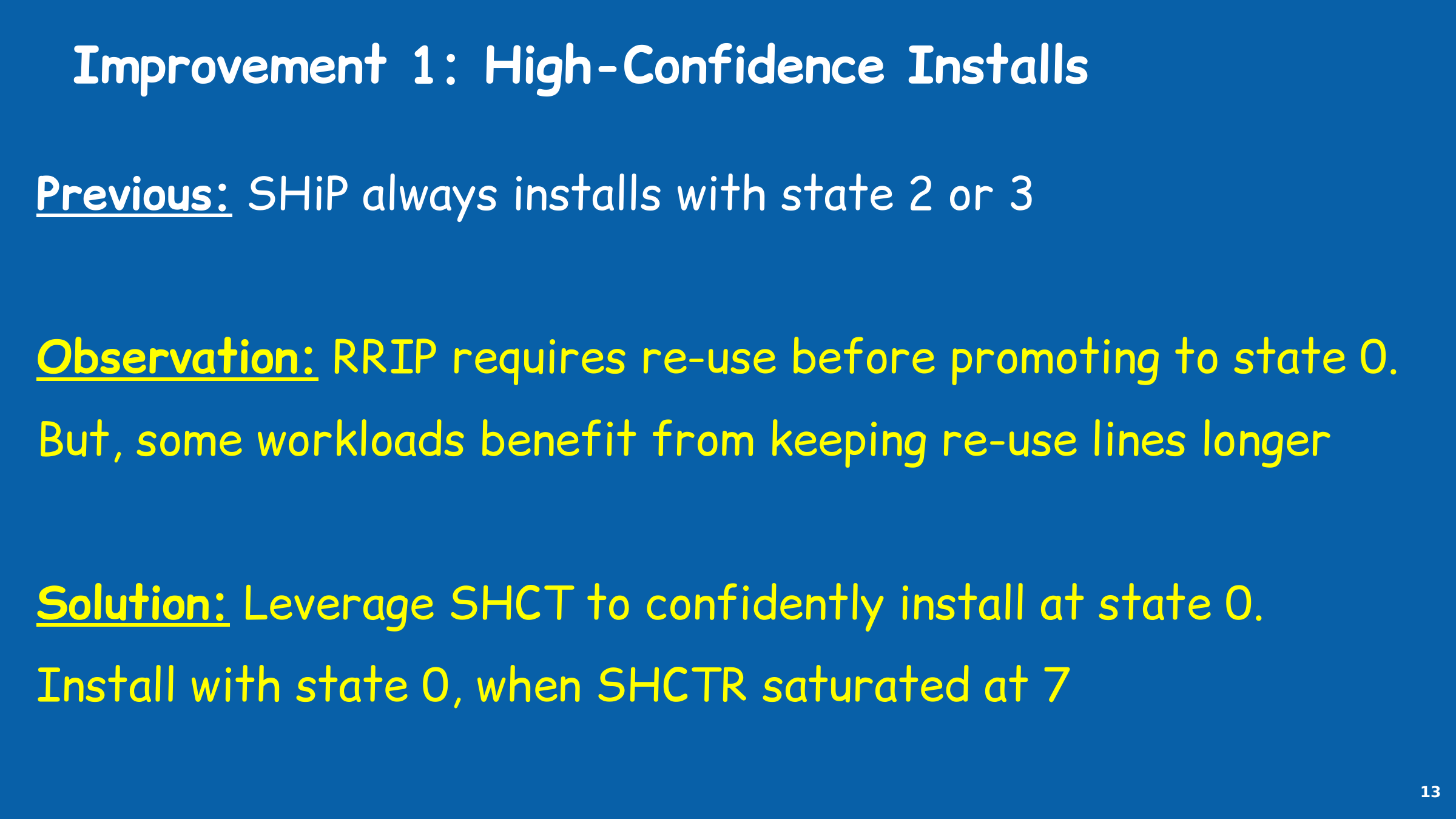

# Improvement 1: High-Confidence Installs
Previous: SHiP always installs with state 2 or 3

Observation: RRIP requires re-use before promoting to state 0.
But, some workloads benefit from keeping re-use lines longer

Solution: Leverage SHCT to confidently install at state 0.
Install with state 0, when SHCTR saturated at 7

13